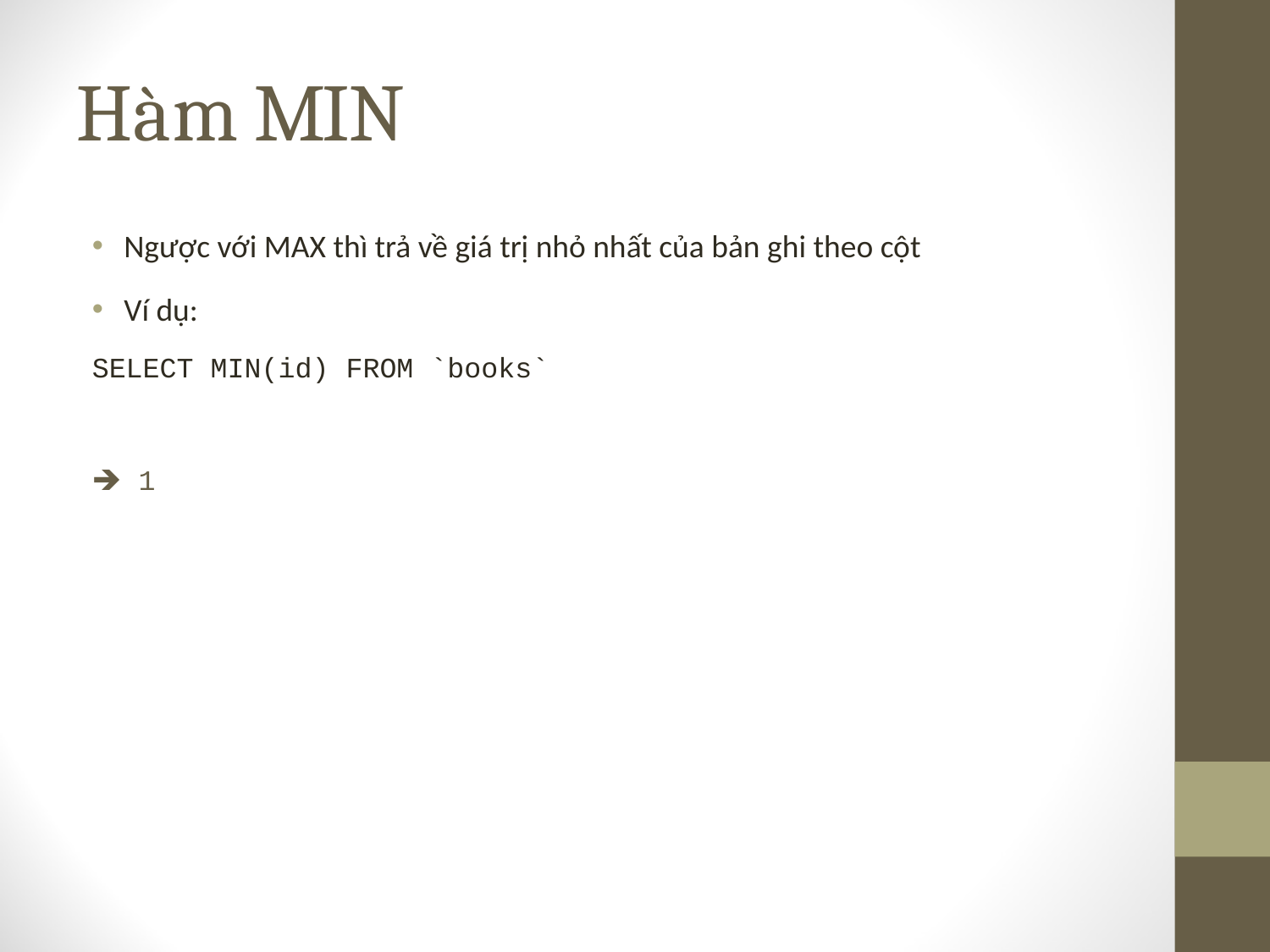

# Hàm MIN
Ngược với MAX thì trả về giá trị nhỏ nhất của bản ghi theo cột
Ví dụ:
SELECT MIN(id) FROM `books`

🡺 1